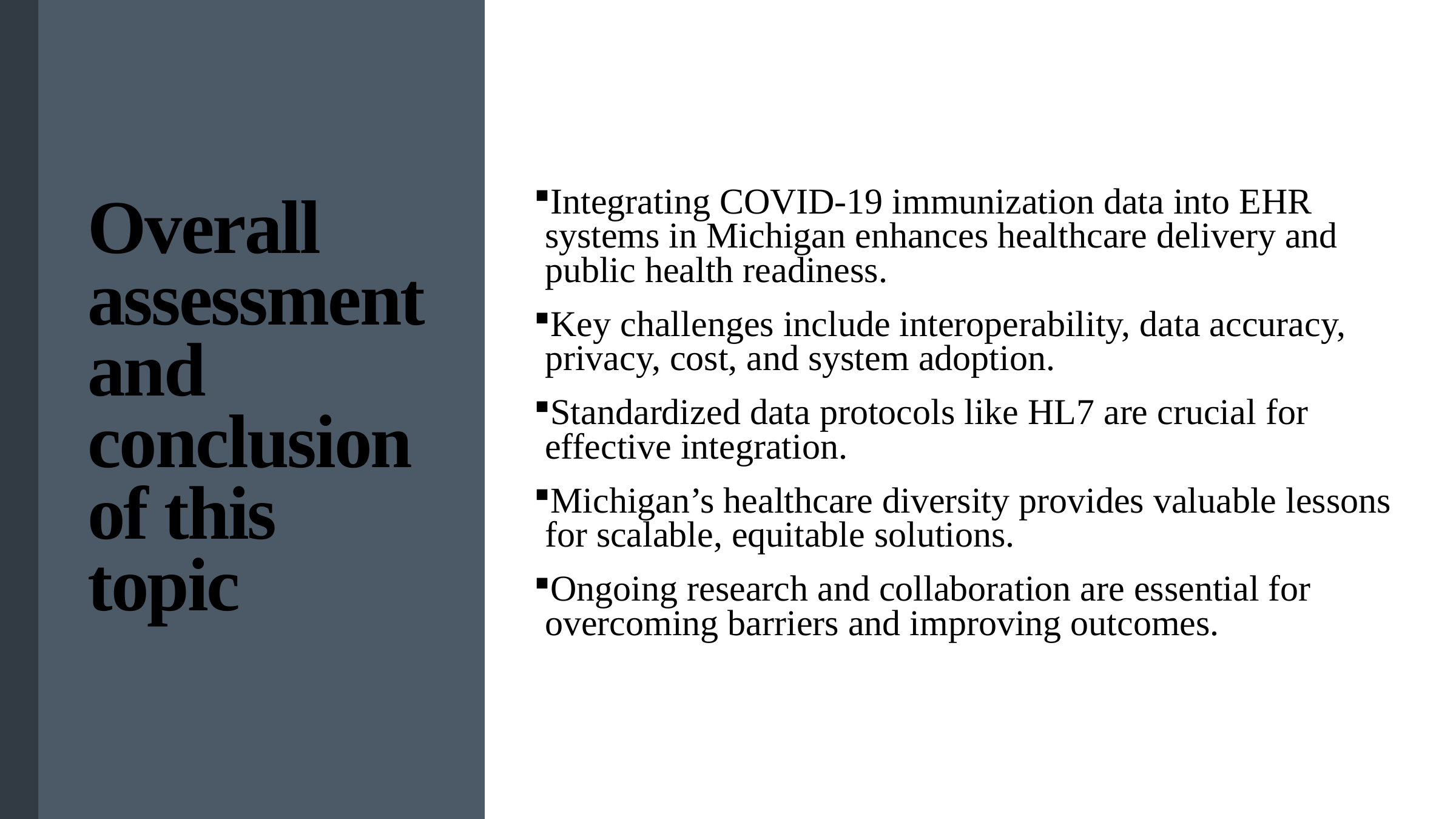

Integrating COVID-19 immunization data into EHR systems in Michigan enhances healthcare delivery and public health readiness.
Key challenges include interoperability, data accuracy, privacy, cost, and system adoption.
Standardized data protocols like HL7 are crucial for effective integration.
Michigan’s healthcare diversity provides valuable lessons for scalable, equitable solutions.
Ongoing research and collaboration are essential for overcoming barriers and improving outcomes.
# Overall assessment and conclusion of this topic